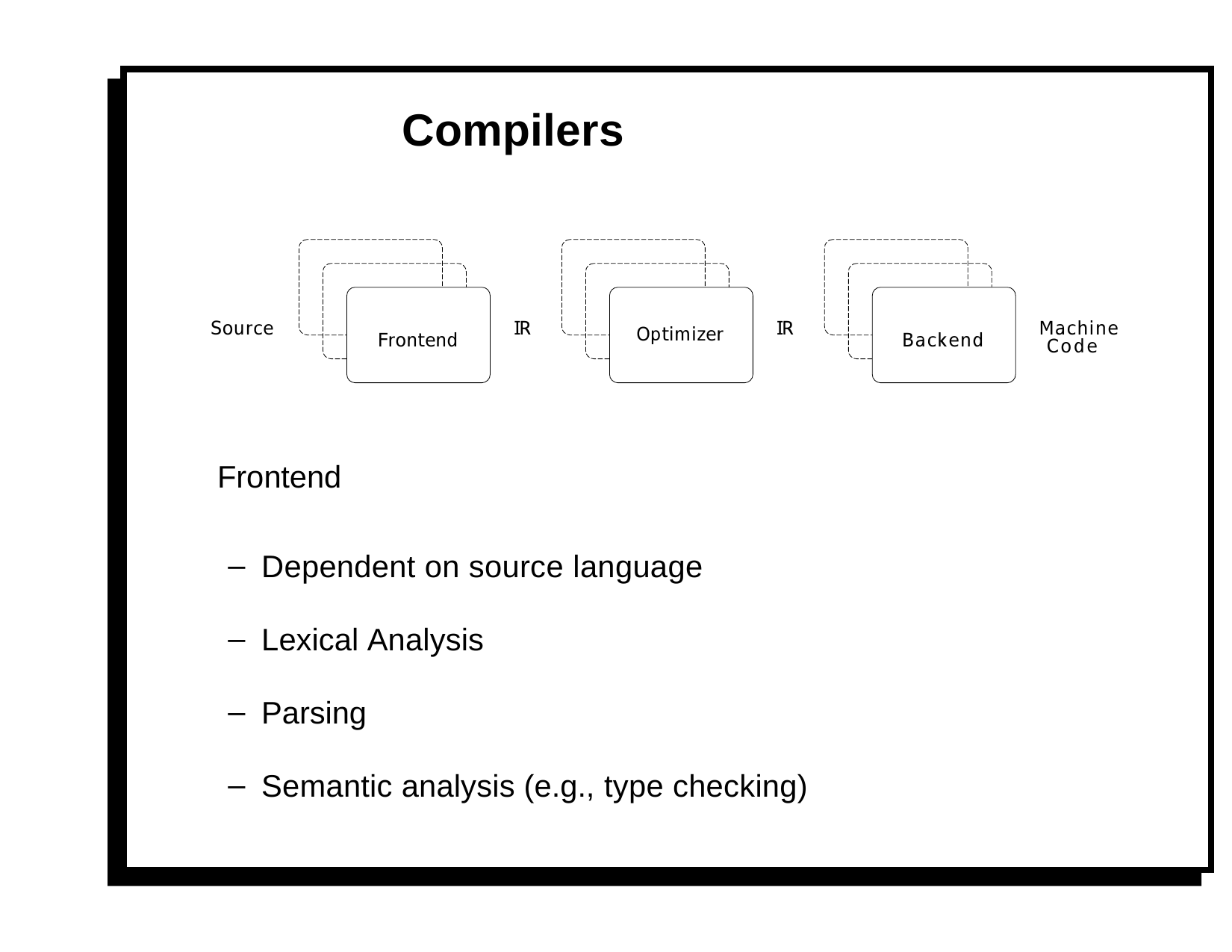

# Compilers

Source
IR
IR
Machine  Code
Optimizer
Frontend
Backend
Frontend

Dependent on source language

Lexical Analysis

Parsing

Semantic analysis (e.g., type checking)